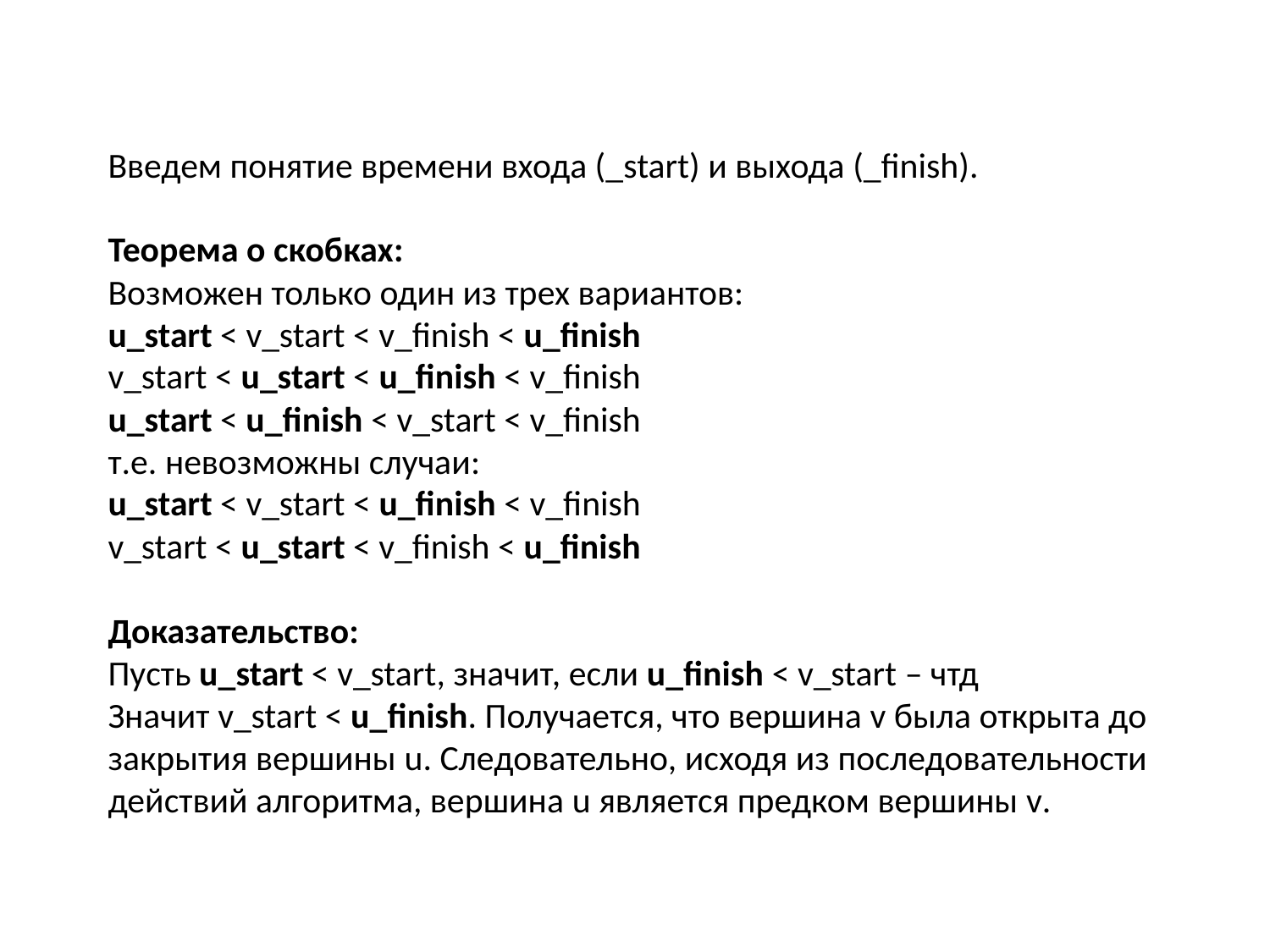

# Введем понятие времени входа (_start) и выхода (_finish). Теорема о скобках: Возможен только один из трех вариантов: u_start < v_start < v_finish < u_finish v_start < u_start < u_finish < v_finish u_start < u_finish < v_start < v_finish т.е. невозможны случаи: u_start < v_start < u_finish < v_finish v_start < u_start < v_finish < u_finish Доказательство: Пусть u_start < v_start, значит, если u_finish < v_start – чтд Значит v_start < u_finish. Получается, что вершина v была открыта до закрытия вершины u. Следовательно, исходя из последовательности действий алгоритма, вершина u является предком вершины v.